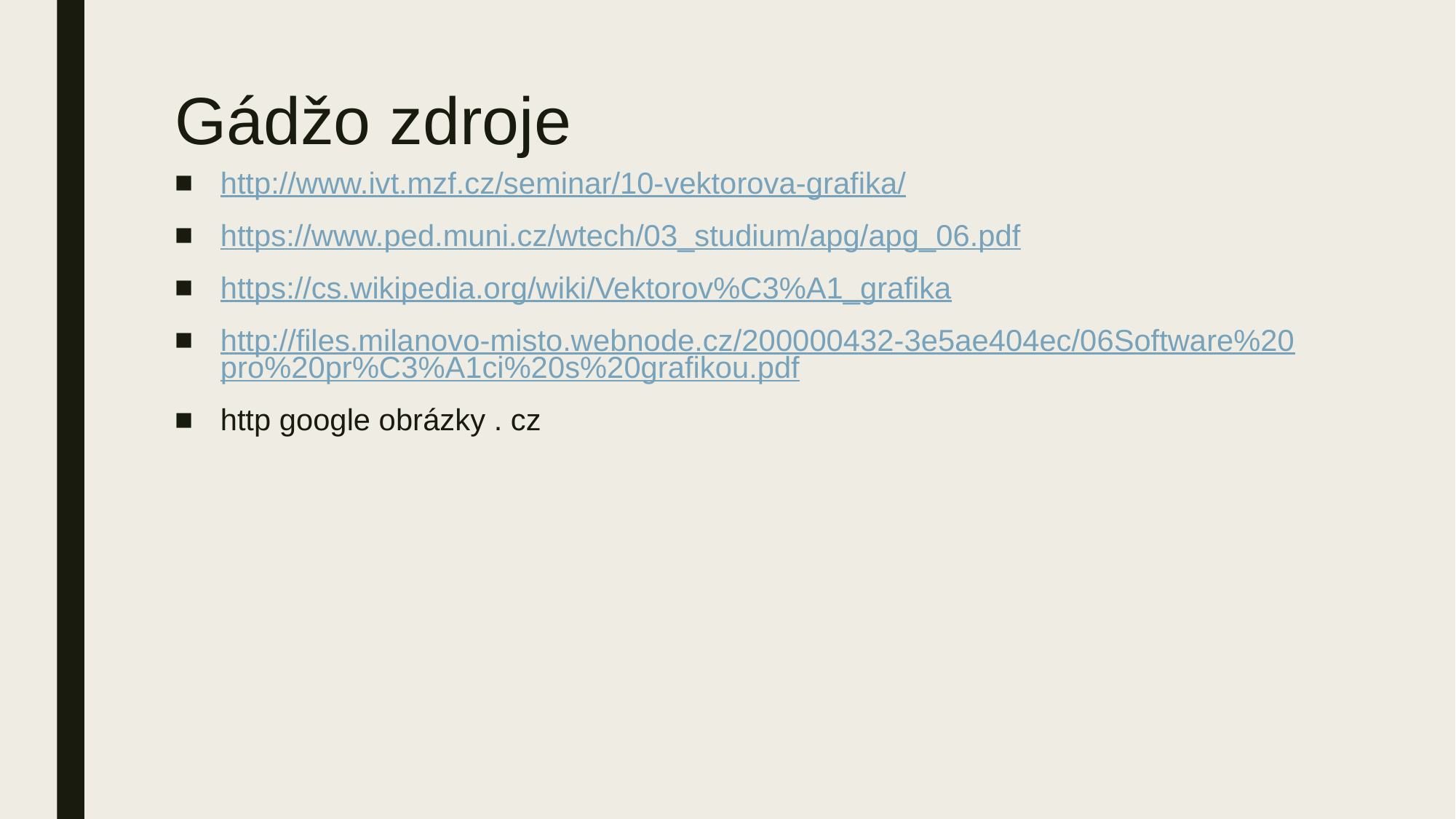

# Gádžo zdroje
http://www.ivt.mzf.cz/seminar/10-vektorova-grafika/
https://www.ped.muni.cz/wtech/03_studium/apg/apg_06.pdf
https://cs.wikipedia.org/wiki/Vektorov%C3%A1_grafika
http://files.milanovo-misto.webnode.cz/200000432-3e5ae404ec/06Software%20pro%20pr%C3%A1ci%20s%20grafikou.pdf
http google obrázky . cz